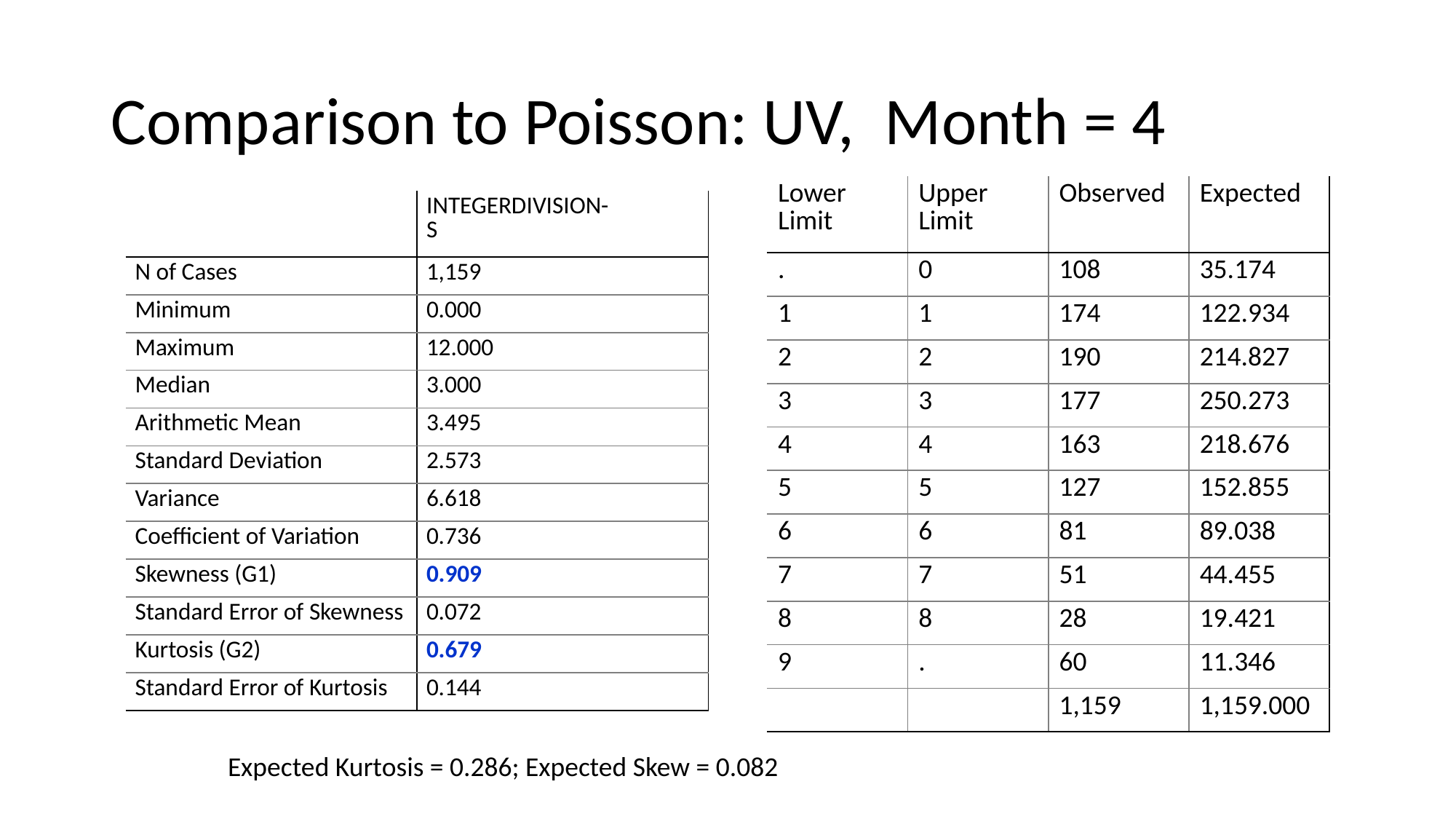

# Comparison to Poisson: UV,  Month = 4

| Lower Limit | Upper Limit | Observed | Expected |
| --- | --- | --- | --- |
| . | 0 | 108 | 35.174 |
| 1 | 1 | 174 | 122.934 |
| 2 | 2 | 190 | 214.827 |
| 3 | 3 | 177 | 250.273 |
| 4 | 4 | 163 | 218.676 |
| 5 | 5 | 127 | 152.855 |
| 6 | 6 | 81 | 89.038 |
| 7 | 7 | 51 | 44.455 |
| 8 | 8 | 28 | 19.421 |
| 9 | . | 60 | 11.346 |
|  |  | 1,159 | 1,159.000 |
|  | INTEGERDIVISION- S |
| --- | --- |
| N of Cases | 1,159 |
| Minimum | 0.000 |
| Maximum | 12.000 |
| Median | 3.000 |
| Arithmetic Mean | 3.495 |
| Standard Deviation | 2.573 |
| Variance | 6.618 |
| Coefficient of Variation | 0.736 |
| Skewness (G1) | 0.909 |
| Standard Error of Skewness | 0.072 |
| Kurtosis (G2) | 0.679 |
| Standard Error of Kurtosis | 0.144 |
Expected Kurtosis = 0.286; Expected Skew = 0.082